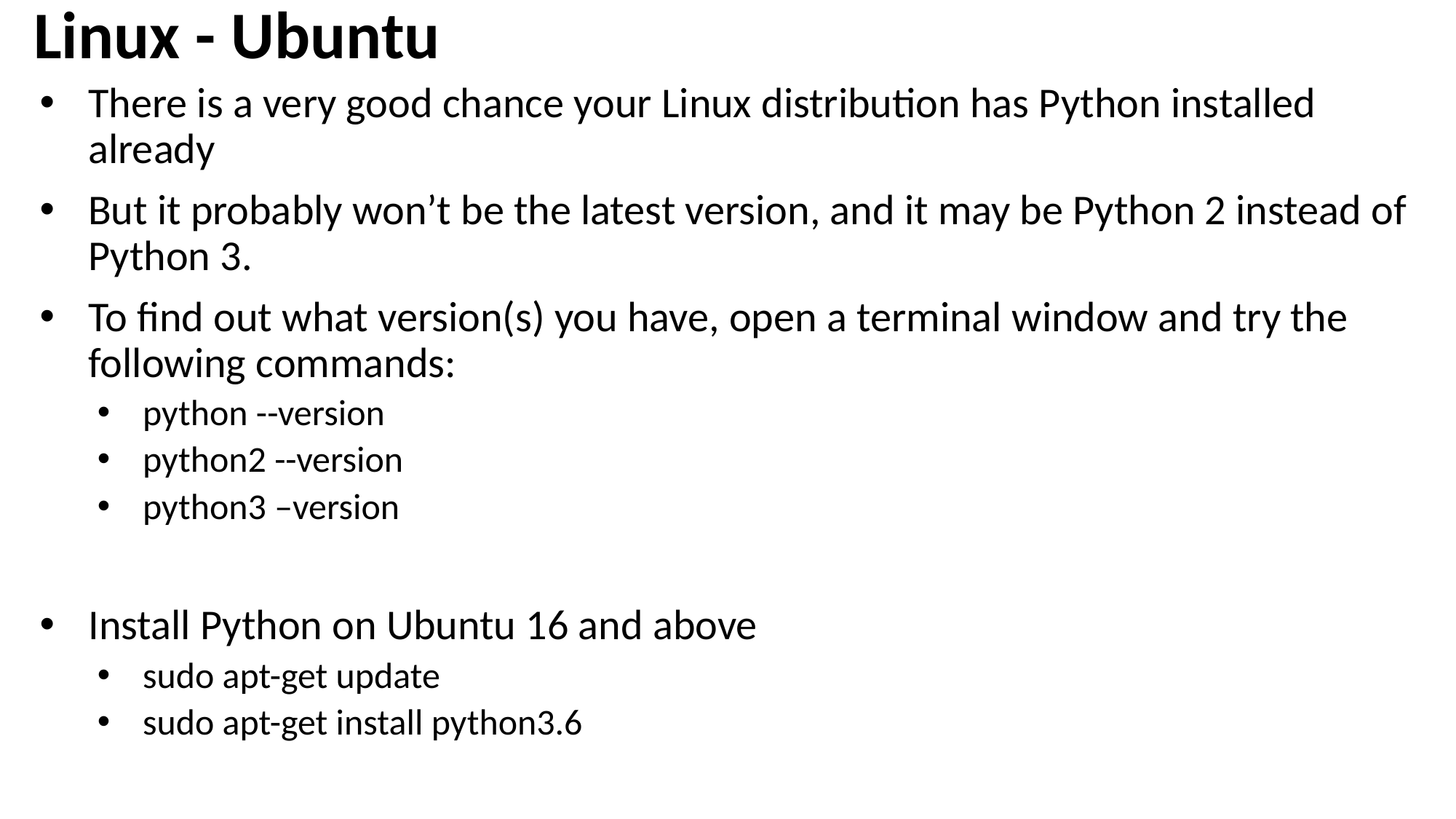

# Linux - Ubuntu
There is a very good chance your Linux distribution has Python installed already
But it probably won’t be the latest version, and it may be Python 2 instead of Python 3.
To find out what version(s) you have, open a terminal window and try the following commands:
python --version
python2 --version
python3 –version

Install Python on Ubuntu 16 and above
sudo apt-get update
sudo apt-get install python3.6